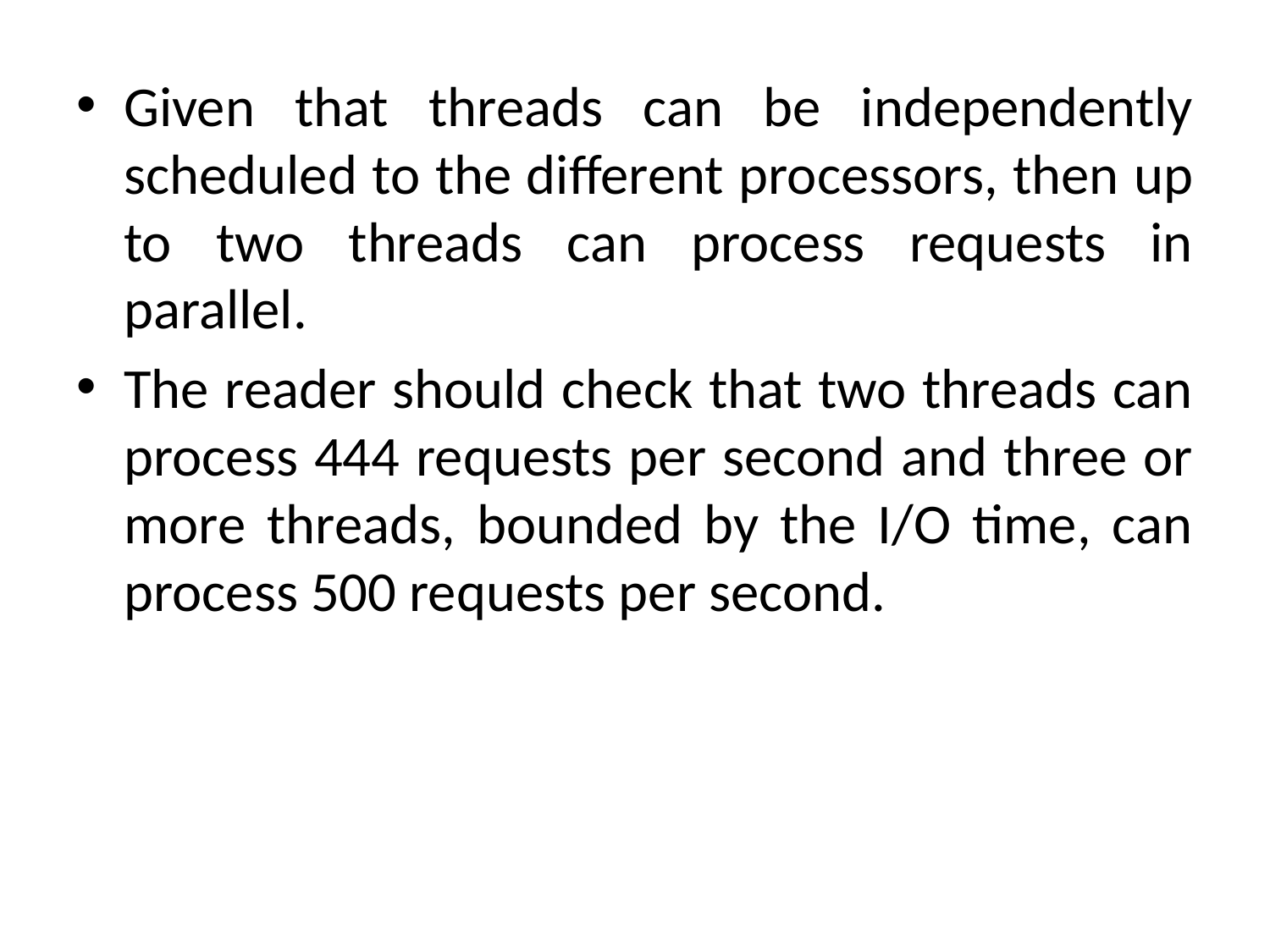

Given that threads can be independently scheduled to the different processors, then up to two threads can process requests in parallel.
The reader should check that two threads can process 444 requests per second and three or more threads, bounded by the I/O time, can process 500 requests per second.